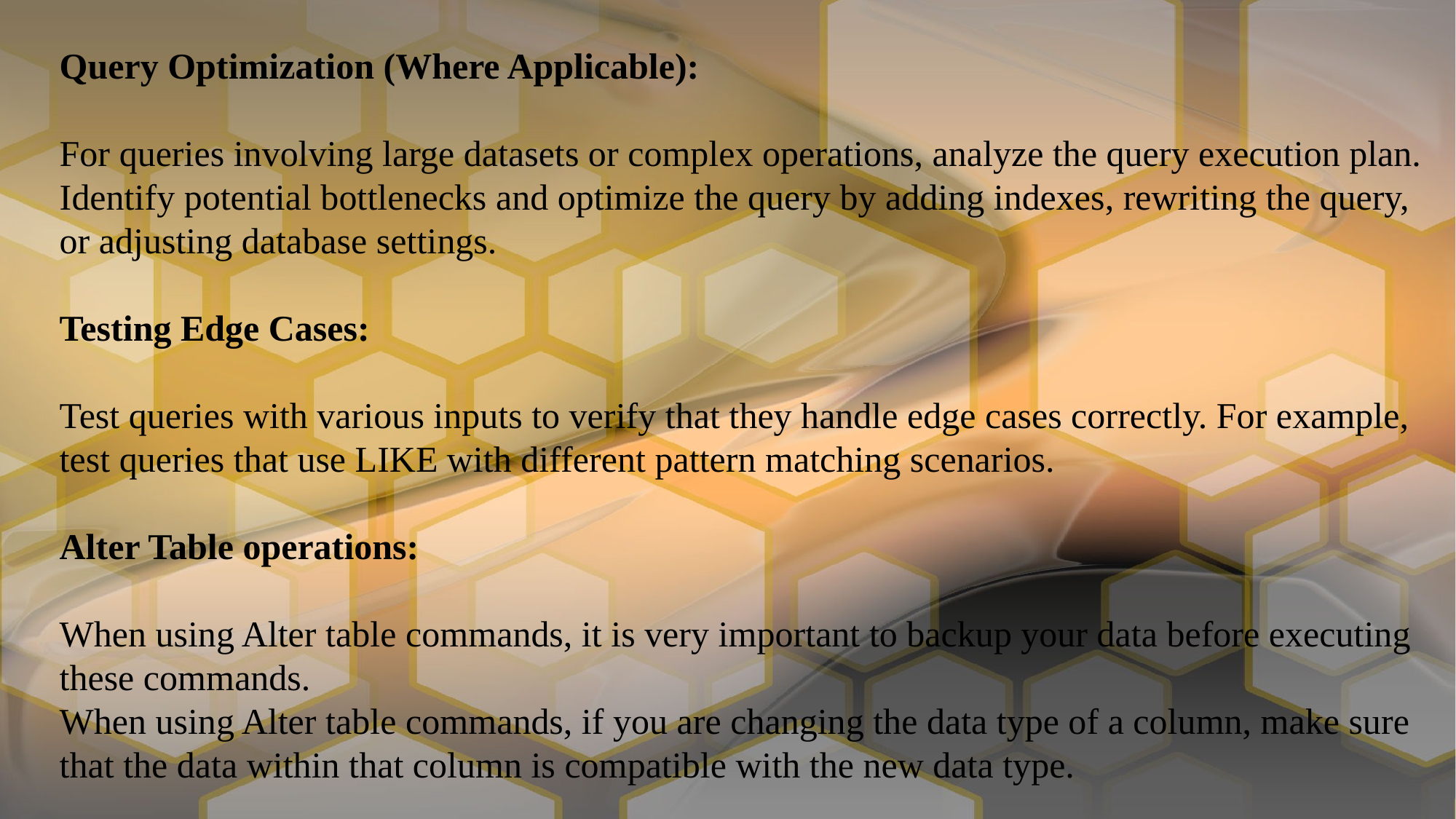

Query Optimization (Where Applicable):

For queries involving large datasets or complex operations, analyze the query execution plan.
Identify potential bottlenecks and optimize the query by adding indexes, rewriting the query, or adjusting database settings.

Testing Edge Cases:

Test queries with various inputs to verify that they handle edge cases correctly. For example, test queries that use LIKE with different pattern matching scenarios.

Alter Table operations:

When using Alter table commands, it is very important to backup your data before executing these commands.
When using Alter table commands, if you are changing the data type of a column, make sure that the data within that column is compatible with the new data type.